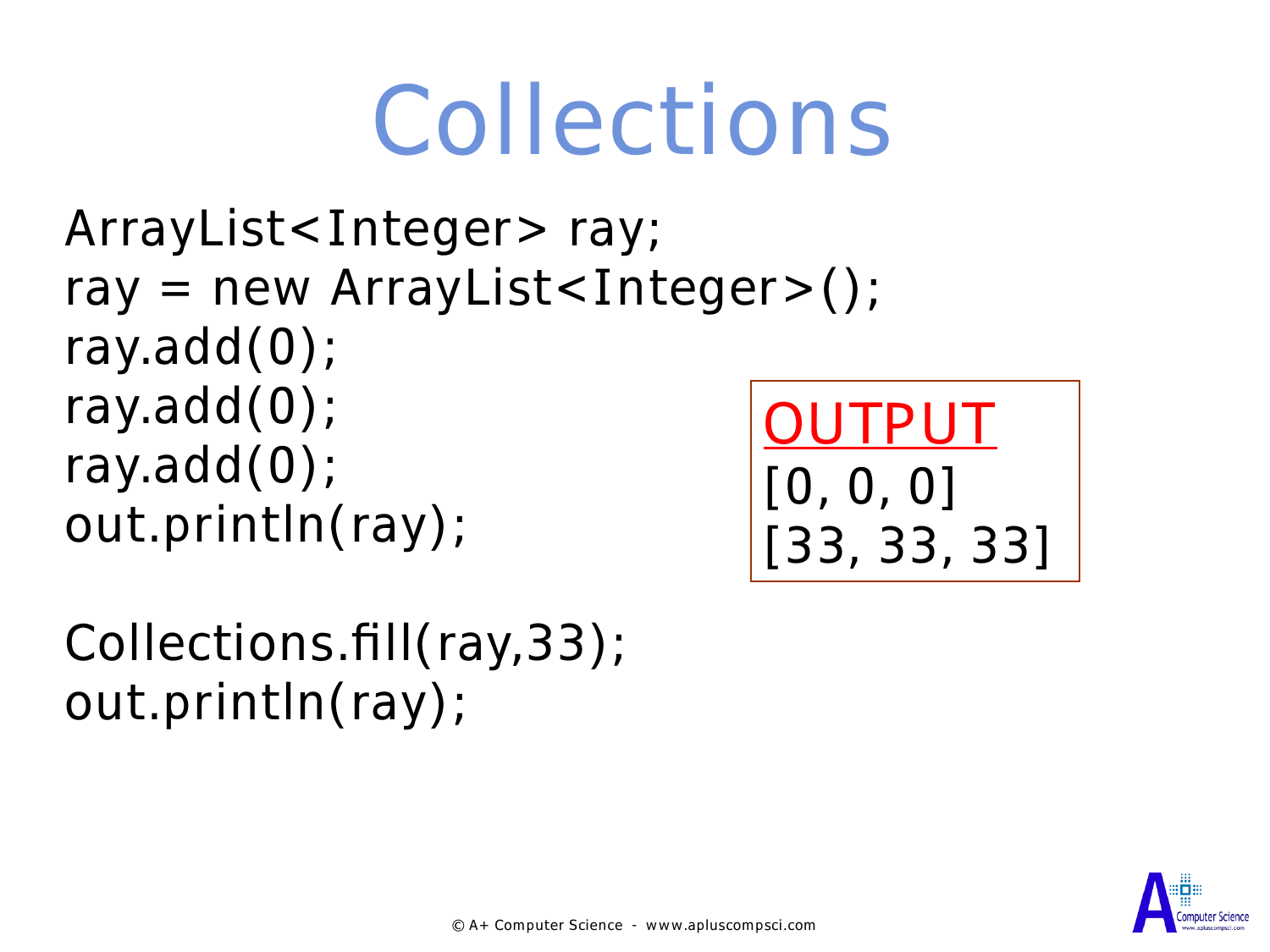

Collections
ArrayList<Integer> ray;
ray = new ArrayList<Integer>();
ray.add(0);
ray.add(0);
ray.add(0);
out.println(ray);

Collections.fill(ray,33);
out.println(ray);
OUTPUT
[0, 0, 0]
[33, 33, 33]

© A+ Computer Science  -  www.apluscompsci.com